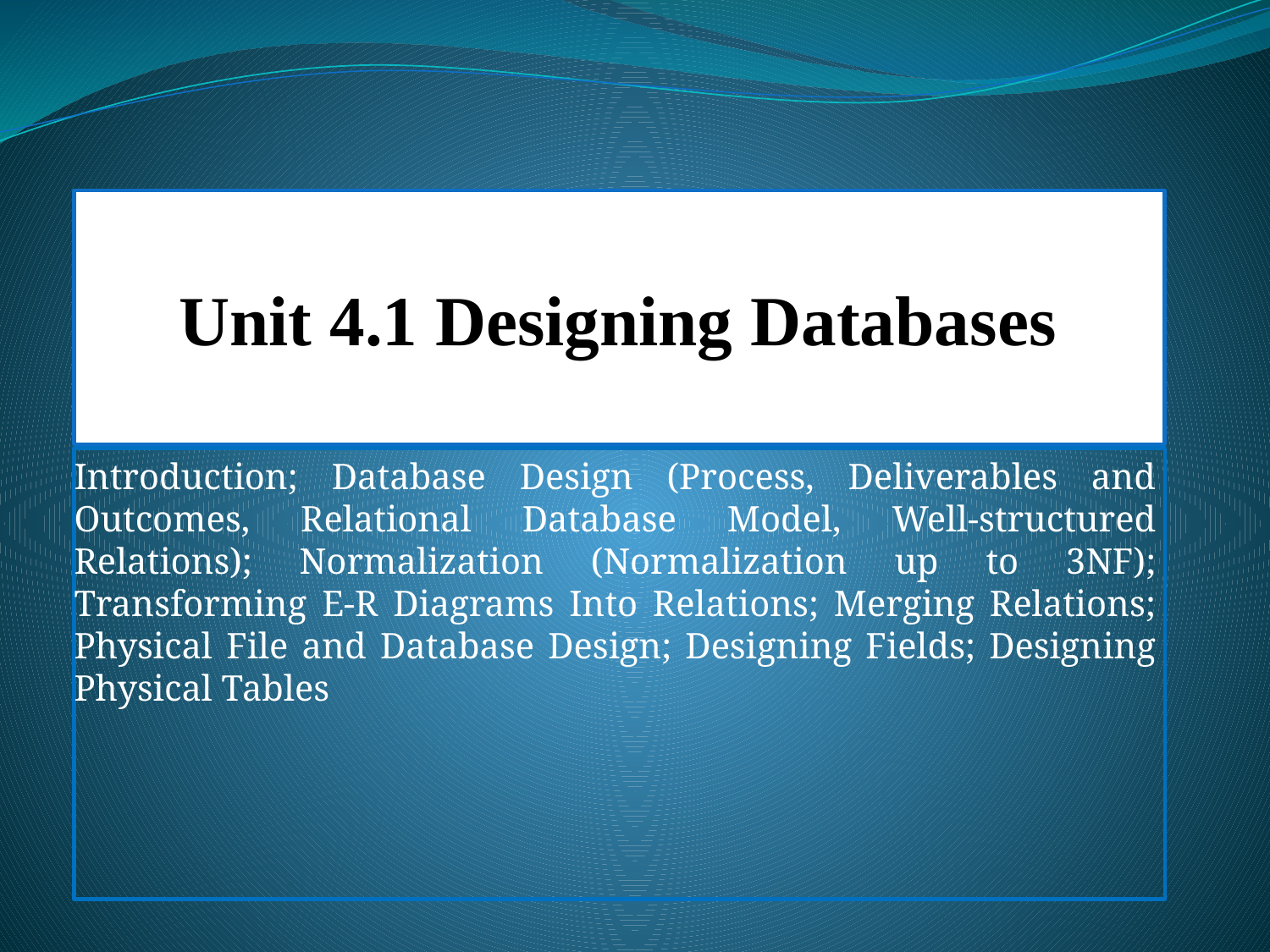

# Unit 4.1 Designing Databases
Introduction; Database Design (Process, Deliverables and Outcomes, Relational Database Model, Well-structured Relations); Normalization (Normalization up to 3NF); Transforming E-R Diagrams Into Relations; Merging Relations; Physical File and Database Design; Designing Fields; Designing Physical Tables